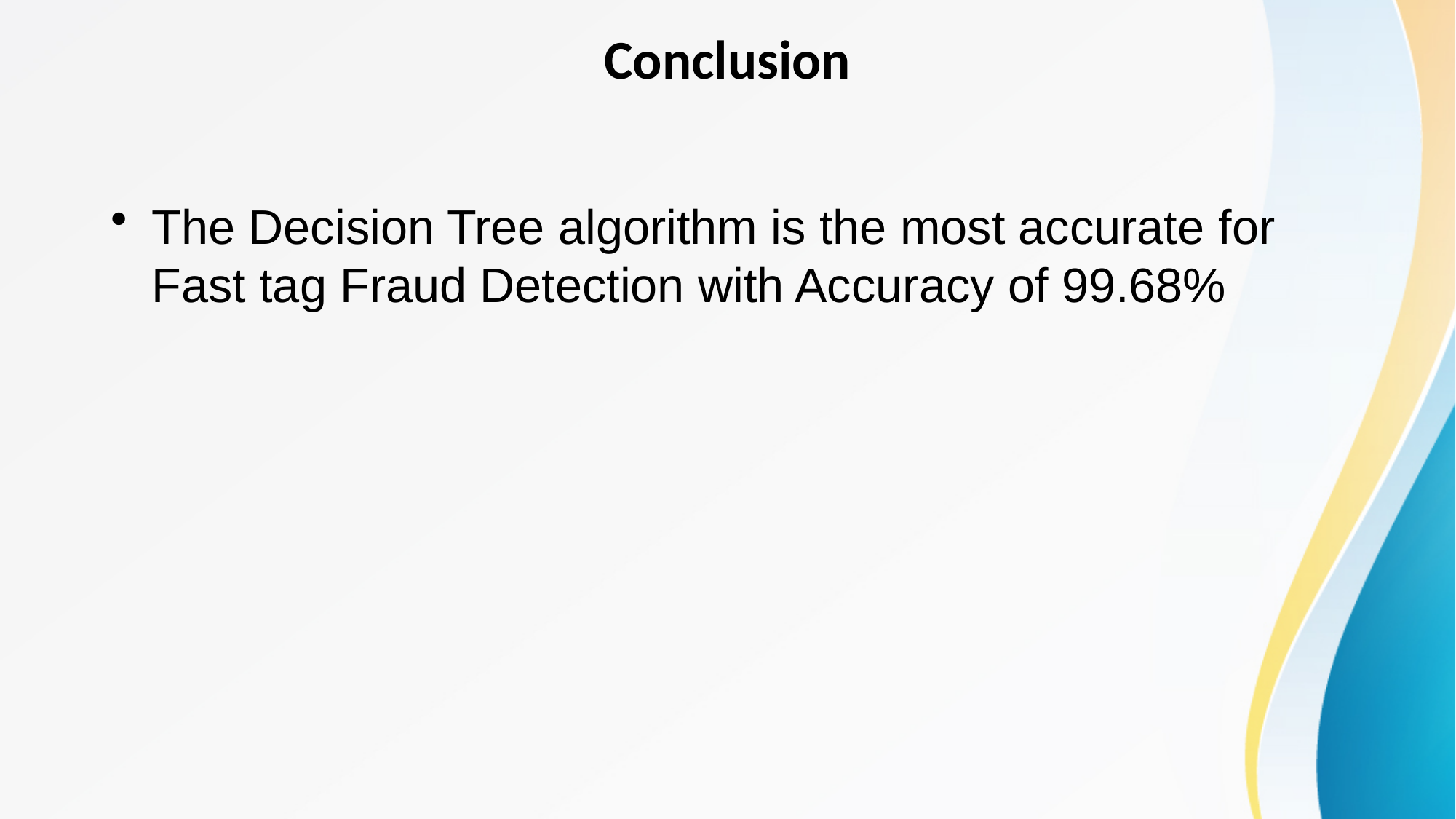

# Conclusion
The Decision Tree algorithm is the most accurate for Fast tag Fraud Detection with Accuracy of 99.68%